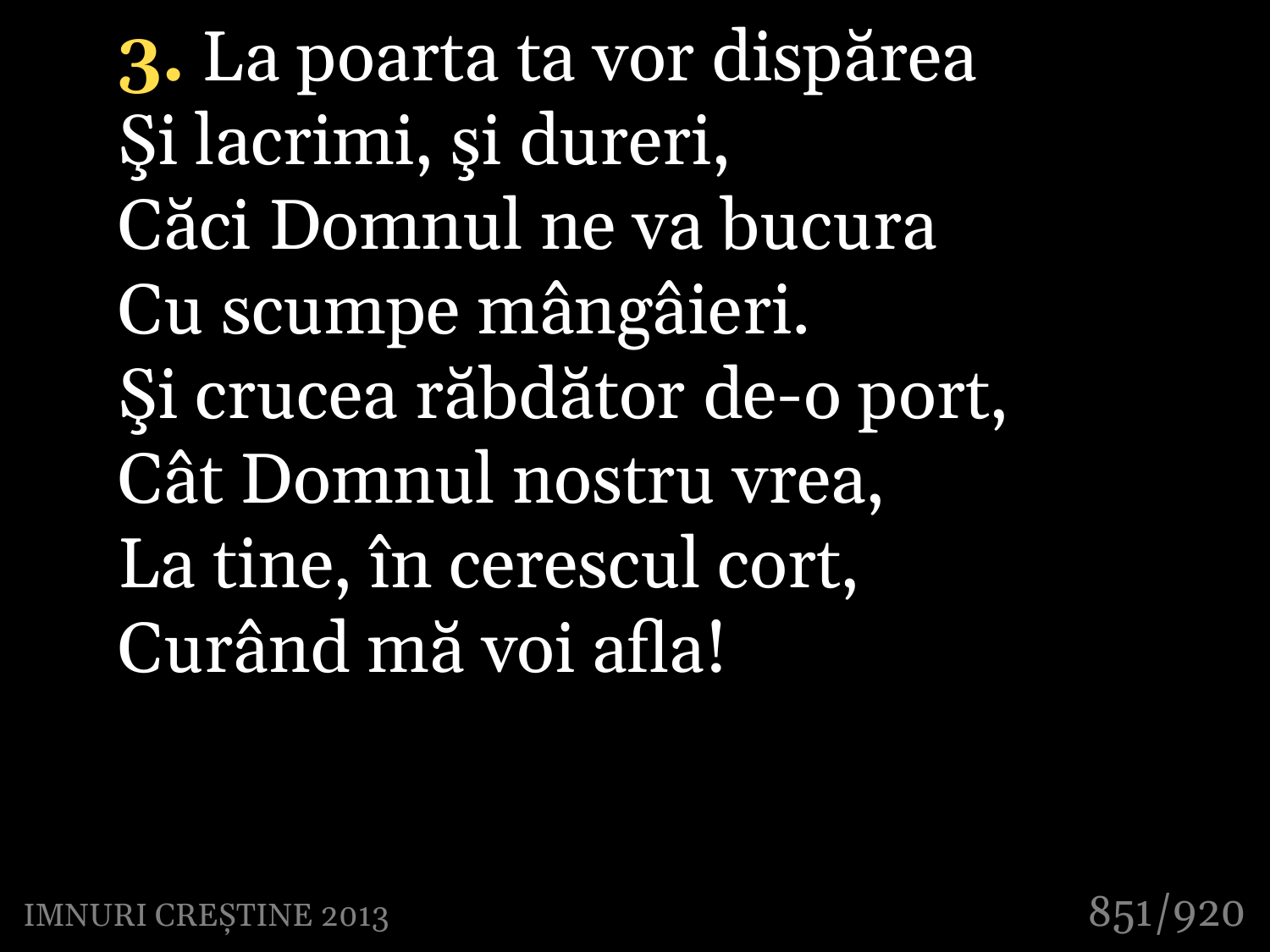

3. La poarta ta vor dispărea
Şi lacrimi, şi dureri,
Căci Domnul ne va bucura
Cu scumpe mângâieri.
Şi crucea răbdător de-o port,
Cât Domnul nostru vrea,
La tine, în cerescul cort,
Curând mă voi afla!
851/920
IMNURI CREȘTINE 2013